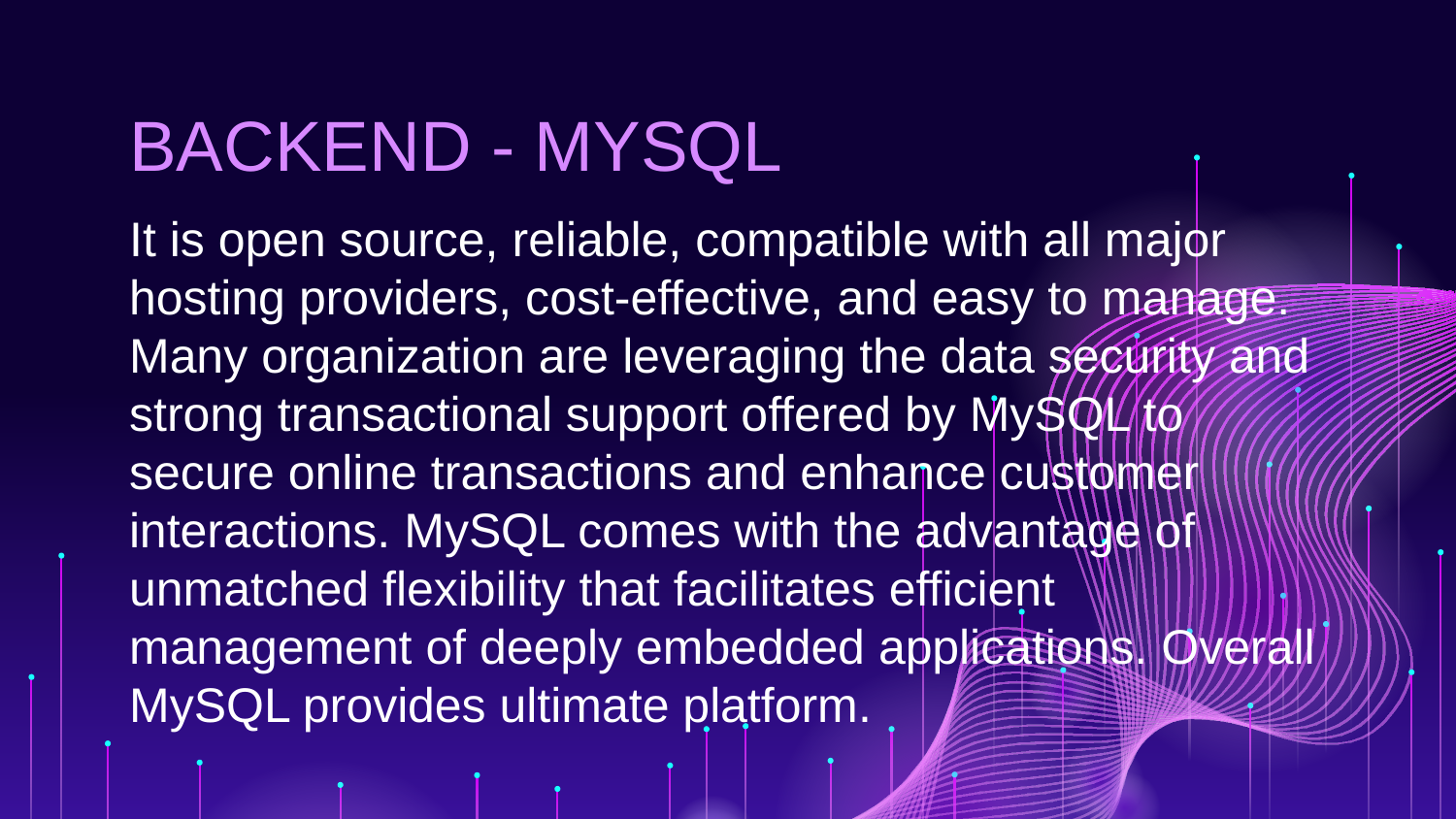

# BACKEND - MYSQL
It is open source, reliable, compatible with all major hosting providers, cost-effective, and easy to manage. Many organization are leveraging the data security and strong transactional support offered by MySQL to secure online transactions and enhance customer interactions. MySQL comes with the advantage of unmatched flexibility that facilitates efficient management of deeply embedded applications. Overall MySQL provides ultimate platform.